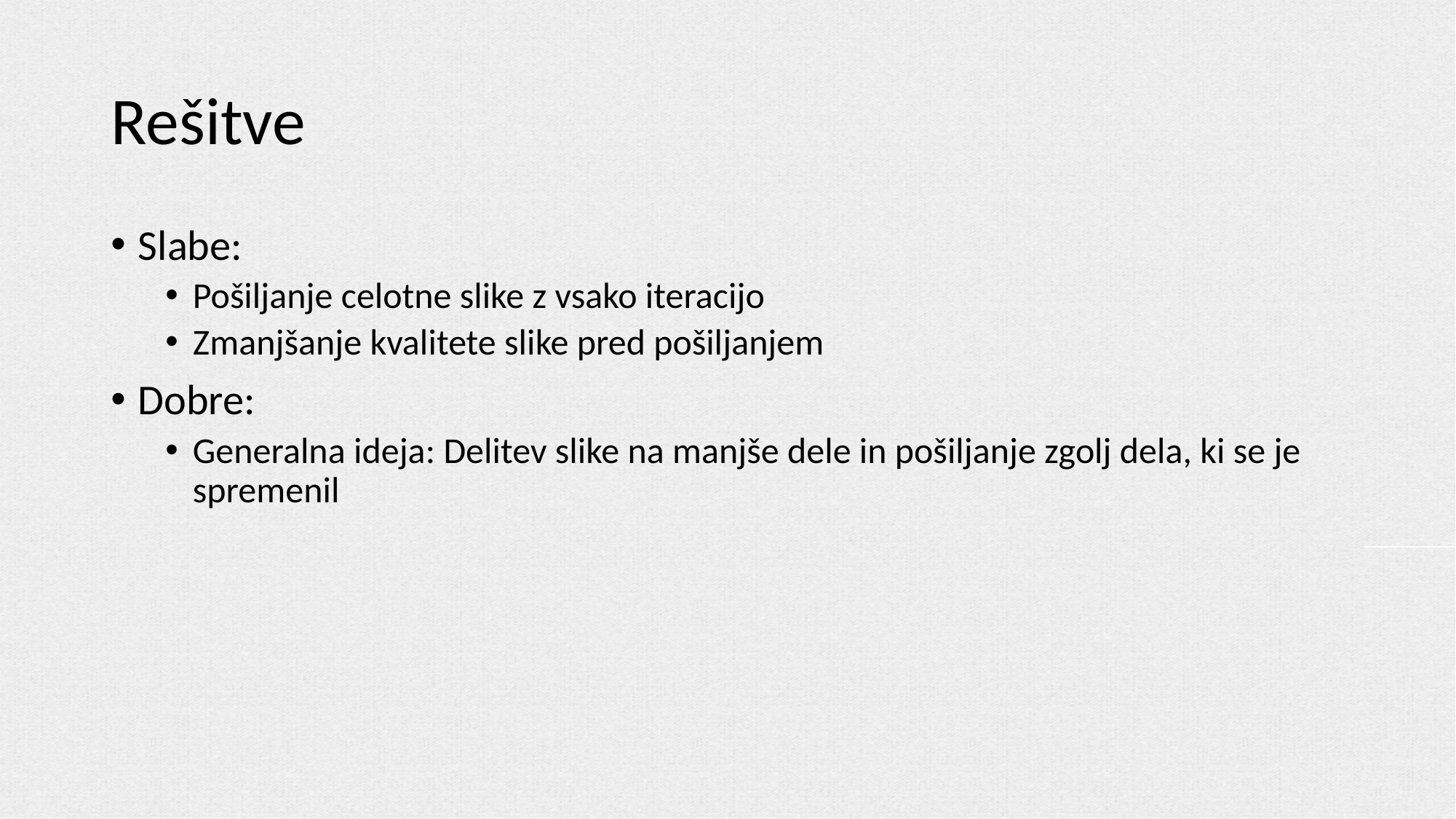

# Rešitve
Slabe:
Pošiljanje celotne slike z vsako iteracijo
Zmanjšanje kvalitete slike pred pošiljanjem
Dobre:
Generalna ideja: Delitev slike na manjše dele in pošiljanje zgolj dela, ki se je spremenil